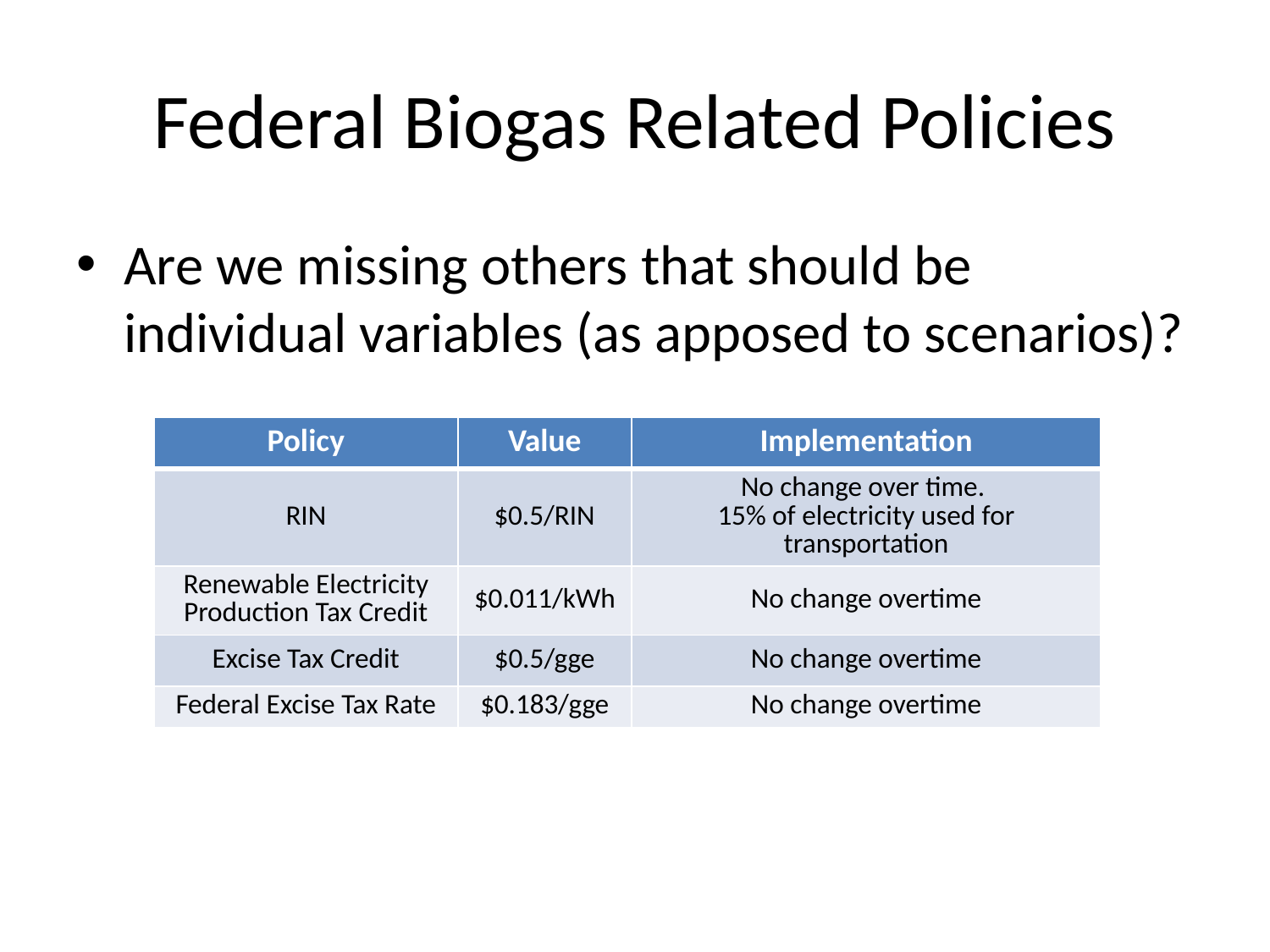

# Federal Biogas Related Policies
Are we missing others that should be individual variables (as apposed to scenarios)?
| Policy | Value | Implementation |
| --- | --- | --- |
| RIN | $0.5/RIN | No change over time. 15% of electricity used for transportation |
| Renewable Electricity Production Tax Credit | $0.011/kWh | No change overtime |
| Excise Tax Credit | $0.5/gge | No change overtime |
| Federal Excise Tax Rate | $0.183/gge | No change overtime |